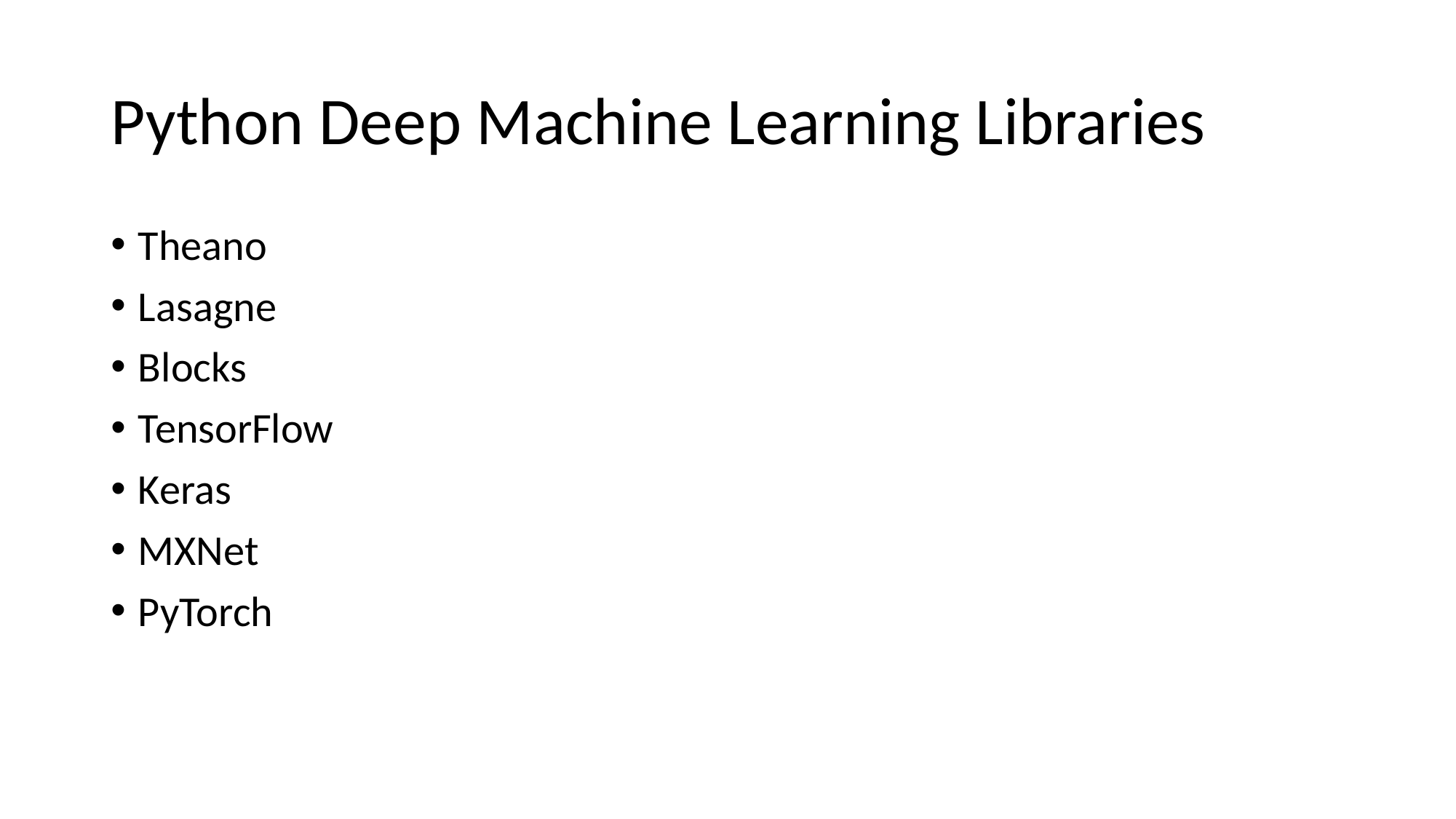

# Python Deep Machine Learning Libraries
Theano
Lasagne
Blocks
TensorFlow
Keras
MXNet
PyTorch